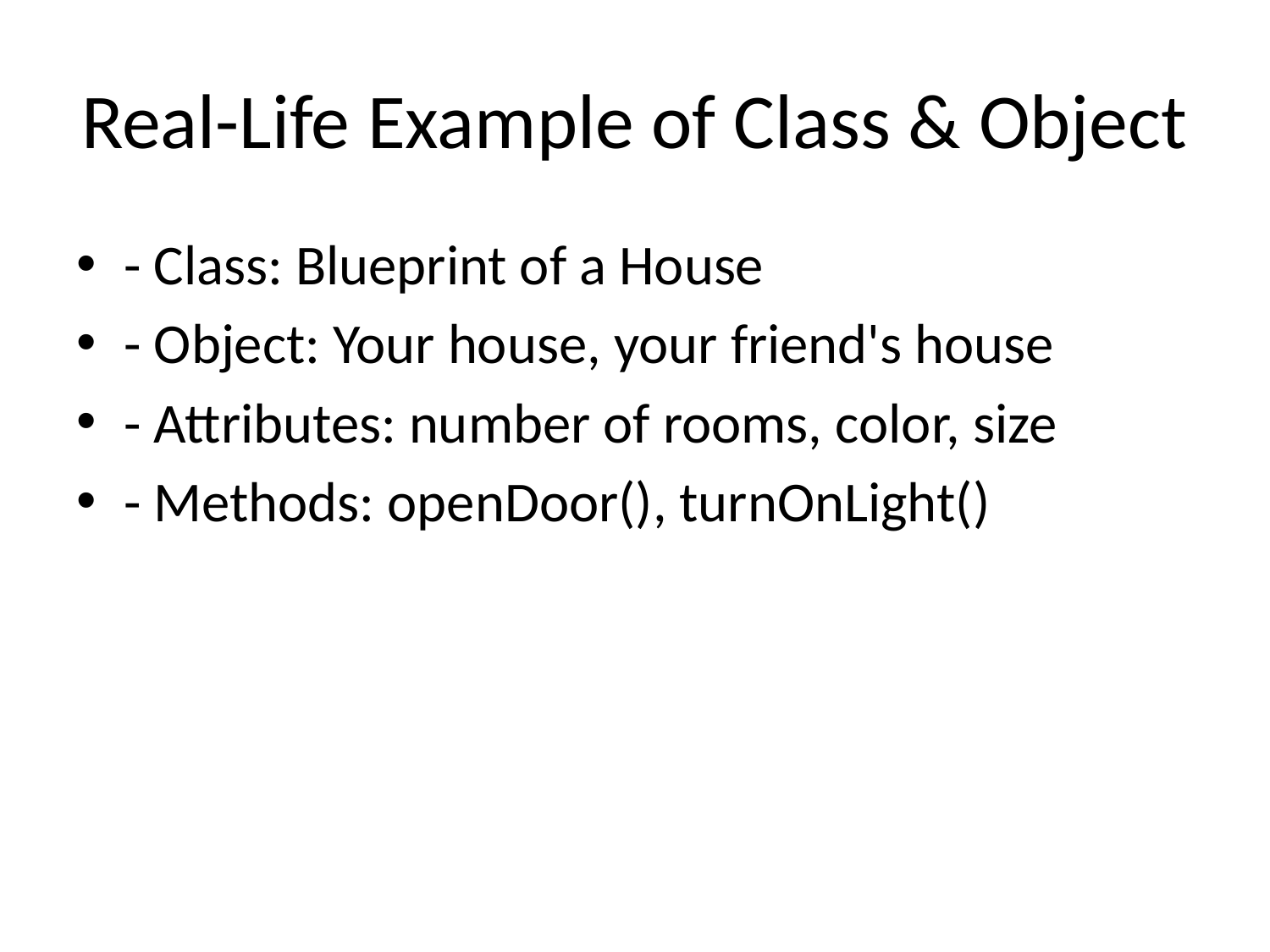

# Real-Life Example of Class & Object
- Class: Blueprint of a House
- Object: Your house, your friend's house
- Attributes: number of rooms, color, size
- Methods: openDoor(), turnOnLight()